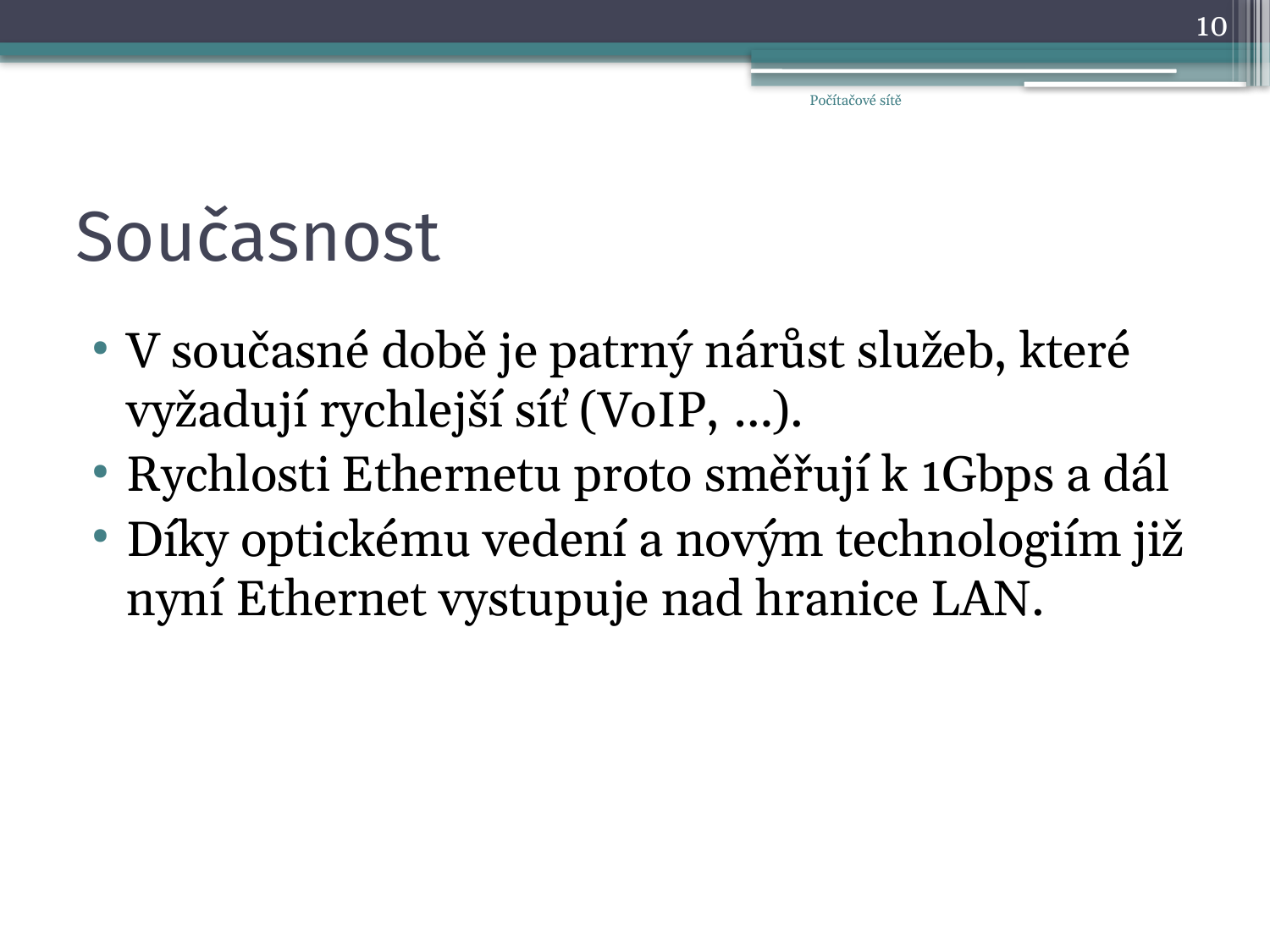

10
Počítačové sítě
# Současnost
V současné době je patrný nárůst služeb, které vyžadují rychlejší síť (VoIP, …).
Rychlosti Ethernetu proto směřují k 1Gbps a dál
Díky optickému vedení a novým technologiím již nyní Ethernet vystupuje nad hranice LAN.